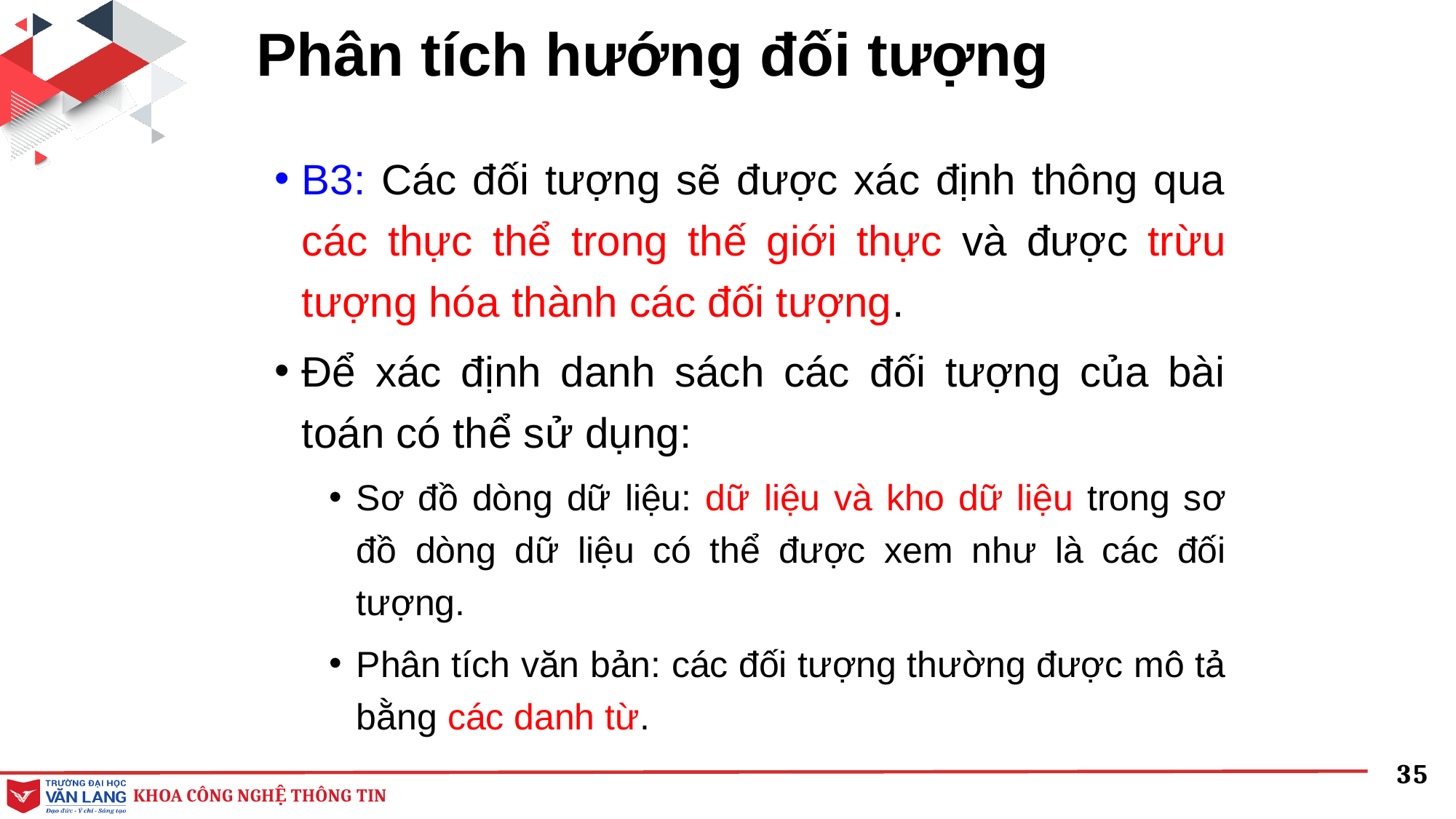

# Phân tích hướng đối tượng
B3: Các đối tượng sẽ được xác định thông qua các thực thể trong thế giới thực và được trừu tượng hóa thành các đối tượng.
Để xác định danh sách các đối tượng của bài toán có thể sử dụng:
Sơ đồ dòng dữ liệu: dữ liệu và kho dữ liệu trong sơ đồ dòng dữ liệu có thể được xem như là các đối tượng.
Phân tích văn bản: các đối tượng thường được mô tả bằng các danh từ.